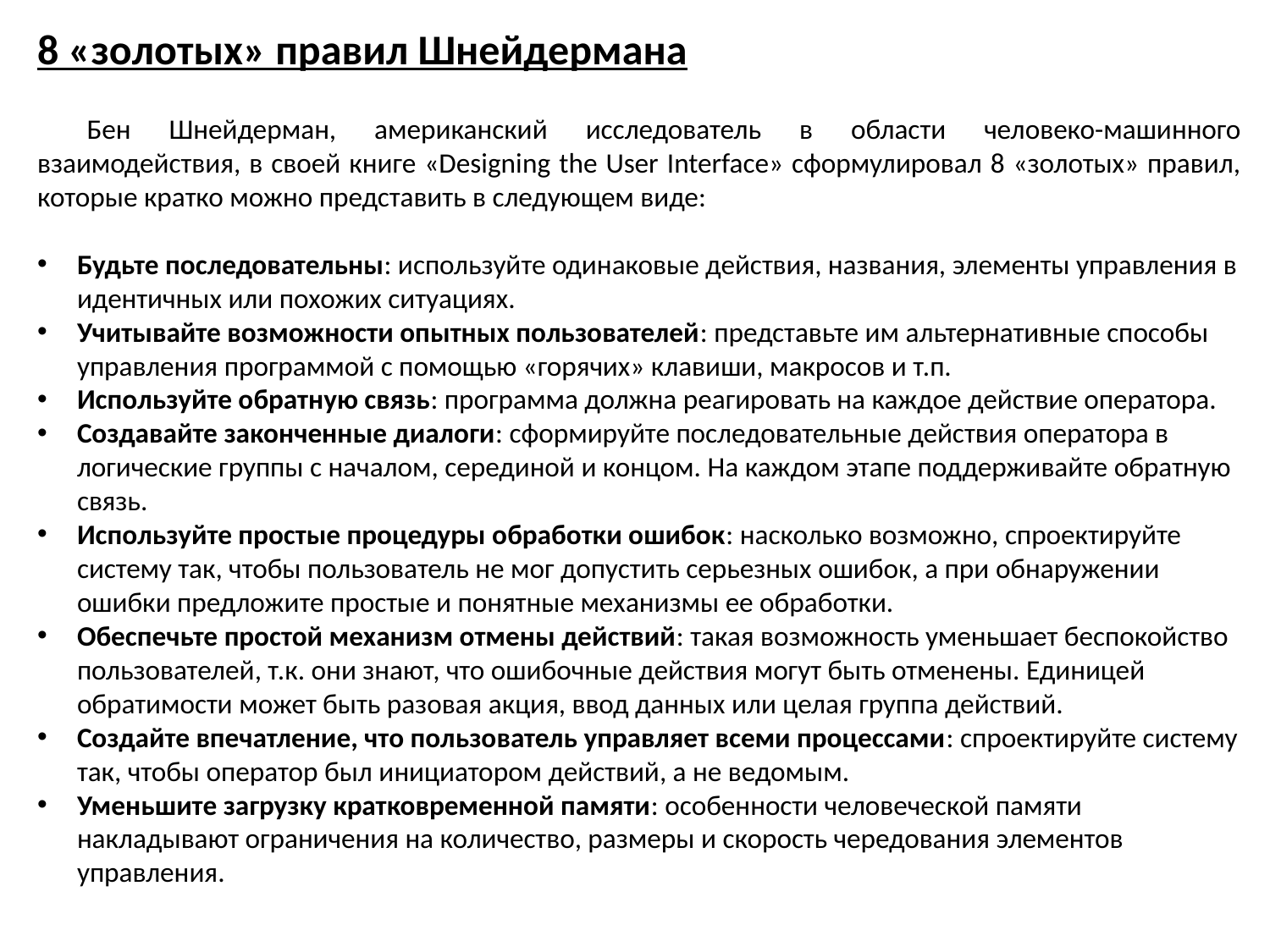

8 «золотых» правил Шнейдермана

Бен Шнейдерман, американский исследователь в области человеко-машинного взаимодействия, в своей книге «Designing the User Interface» сформулировал 8 «золотых» правил, которые кратко можно представить в следующем виде:

Будьте последовательны: используйте одинаковые действия, названия, элементы управления в идентичных или похожих ситуациях.
Учитывайте возможности опытных пользователей: представьте им альтернативные способы управления программой с помощью «горячих» клавиши, макросов и т.п.
Используйте обратную связь: программа должна реагировать на каждое действие оператора.
Создавайте законченные диалоги: сформируйте последовательные действия оператора в логические группы с началом, серединой и концом. На каждом этапе поддерживайте обратную связь.
Используйте простые процедуры обработки ошибок: насколько возможно, спроектируйте систему так, чтобы пользователь не мог допустить серьезных ошибок, а при обнаружении ошибки предложите простые и понятные механизмы ее обработки.
Обеспечьте простой механизм отмены действий: такая возможность уменьшает беспокойство пользователей, т.к. они знают, что ошибочные действия могут быть отменены. Единицей обратимости может быть разовая акция, ввод данных или целая группа действий.
Создайте впечатление, что пользователь управляет всеми процессами: спроектируйте систему так, чтобы оператор был инициатором действий, а не ведомым.
Уменьшите загрузку кратковременной памяти: особенности человеческой памяти накладывают ограничения на количество, размеры и скорость чередования элементов управления.